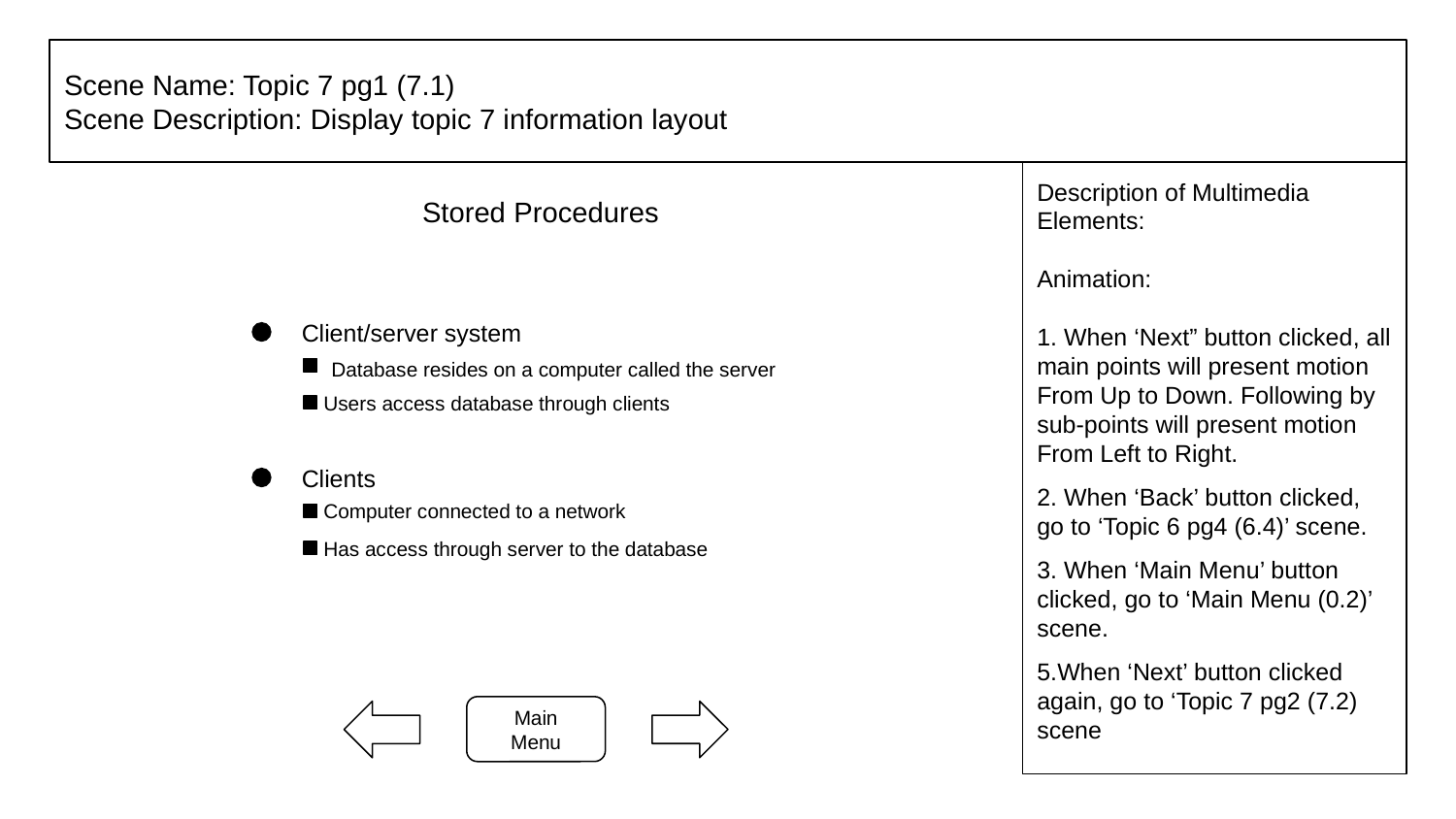

# Scene Name: Topic 7 pg1 (7.1)
Scene Description: Display topic 7 information layout
Description of Multimedia Elements:

Animation:

1. When ‘Next” button clicked, all main points will present motion From Up to Down. Following by sub-points will present motion From Left to Right.
2. When ‘Back’ button clicked, go to ‘Topic 6 pg4 (6.4)’ scene.
3. When ‘Main Menu’ button clicked, go to ‘Main Menu (0.2)’ scene.
5.When ‘Next’ button clicked again, go to ‘Topic 7 pg2 (7.2) scene

Stored Procedures
Client/server system

Database resides on a computer called the server

Users access database through clients

Clients

Computer connected to a network

Has access through server to the database

Main Menu